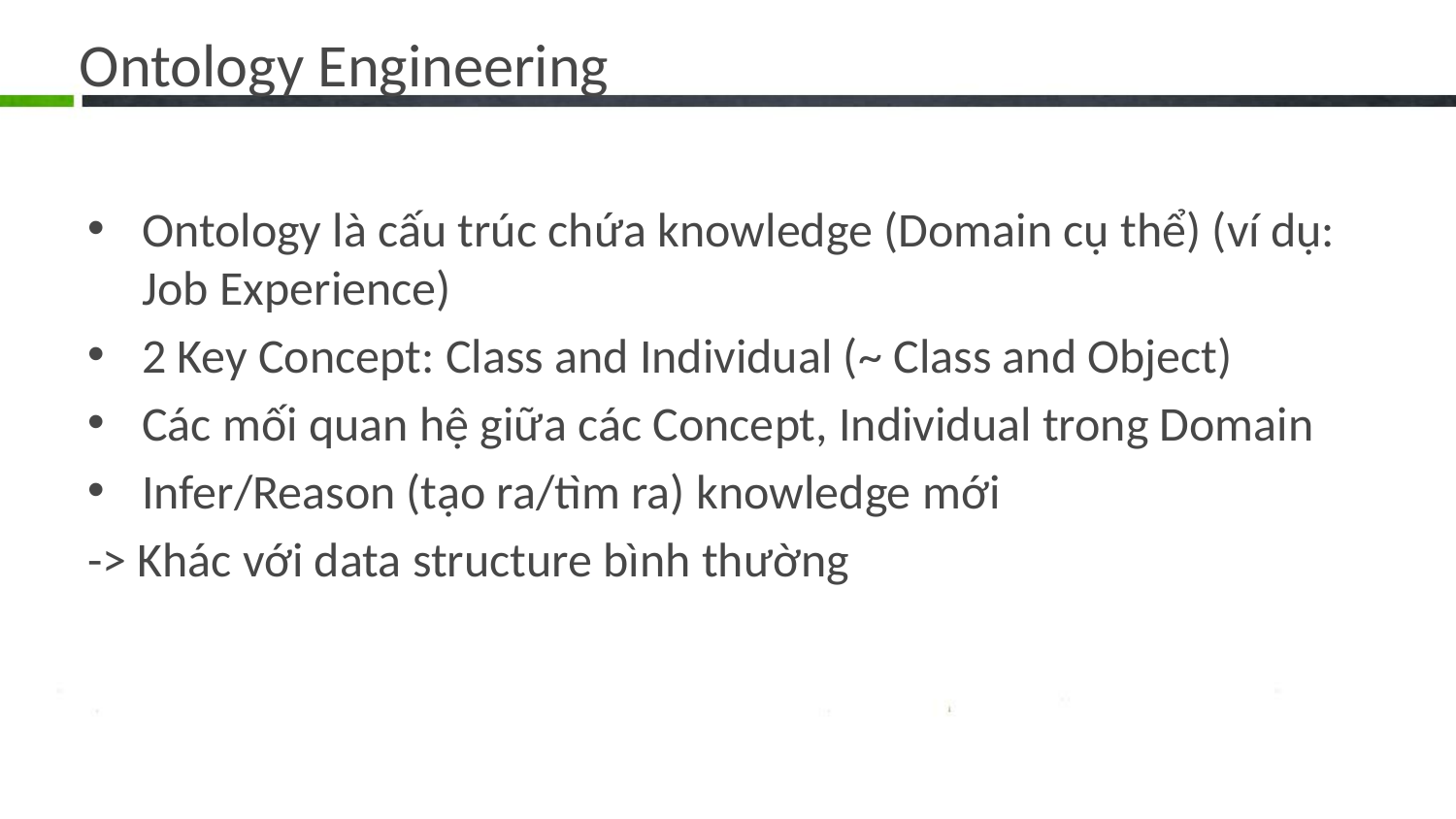

# Ontology Engineering
Ontology là cấu trúc chứa knowledge (Domain cụ thể) (ví dụ: Job Experience)
2 Key Concept: Class and Individual (~ Class and Object)
Các mối quan hệ giữa các Concept, Individual trong Domain
Infer/Reason (tạo ra/tìm ra) knowledge mới
-> Khác với data structure bình thường